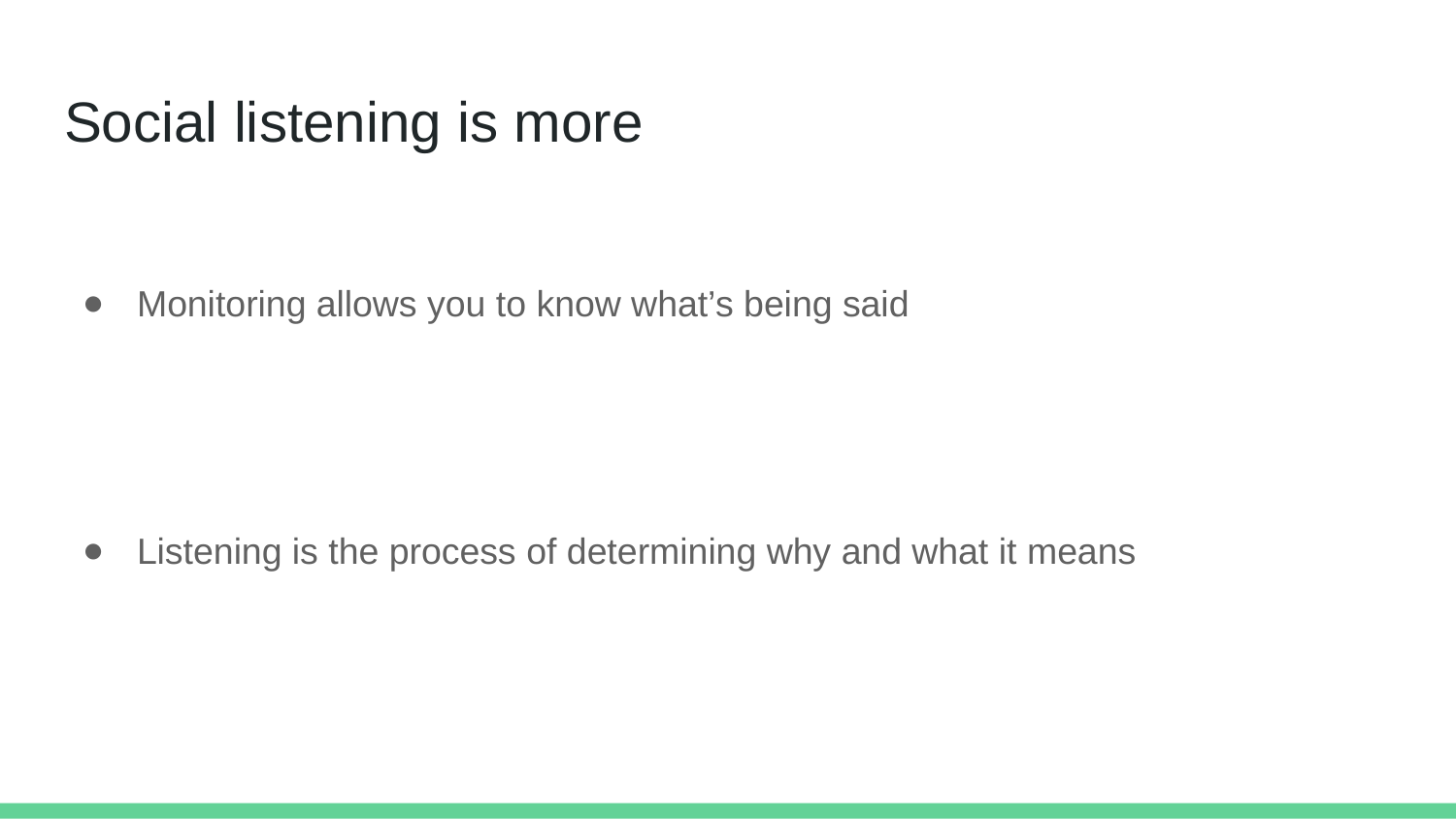

# Social listening is more

Monitoring allows you to know what’s being said

Listening is the process of determining why and what it means